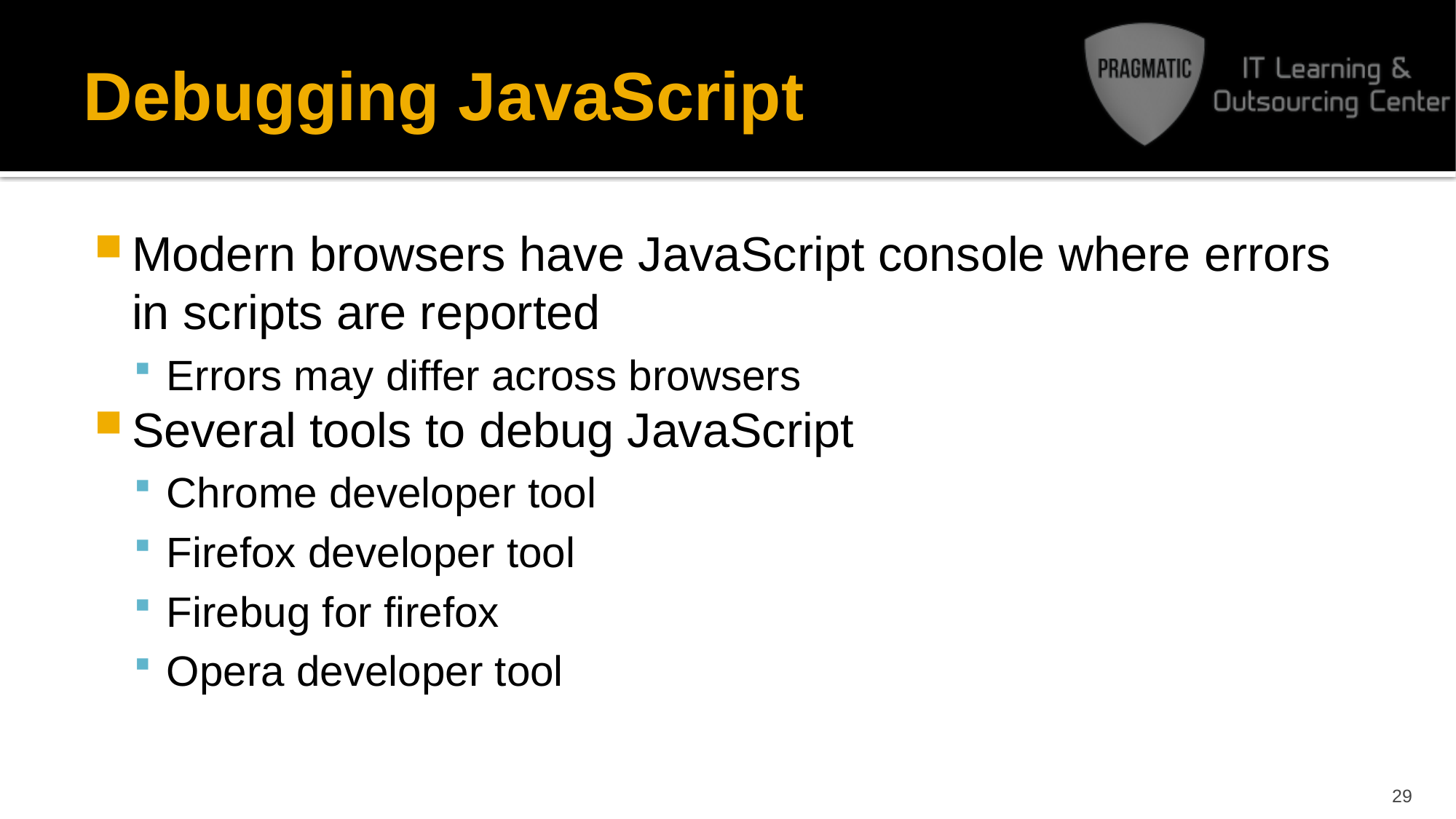

# Debugging JavaScript
Modern browsers have JavaScript console where errors in scripts are reported
Errors may differ across browsers
Several tools to debug JavaScript
Chrome developer tool
Firefox developer tool
Firebug for firefox
Opera developer tool
29